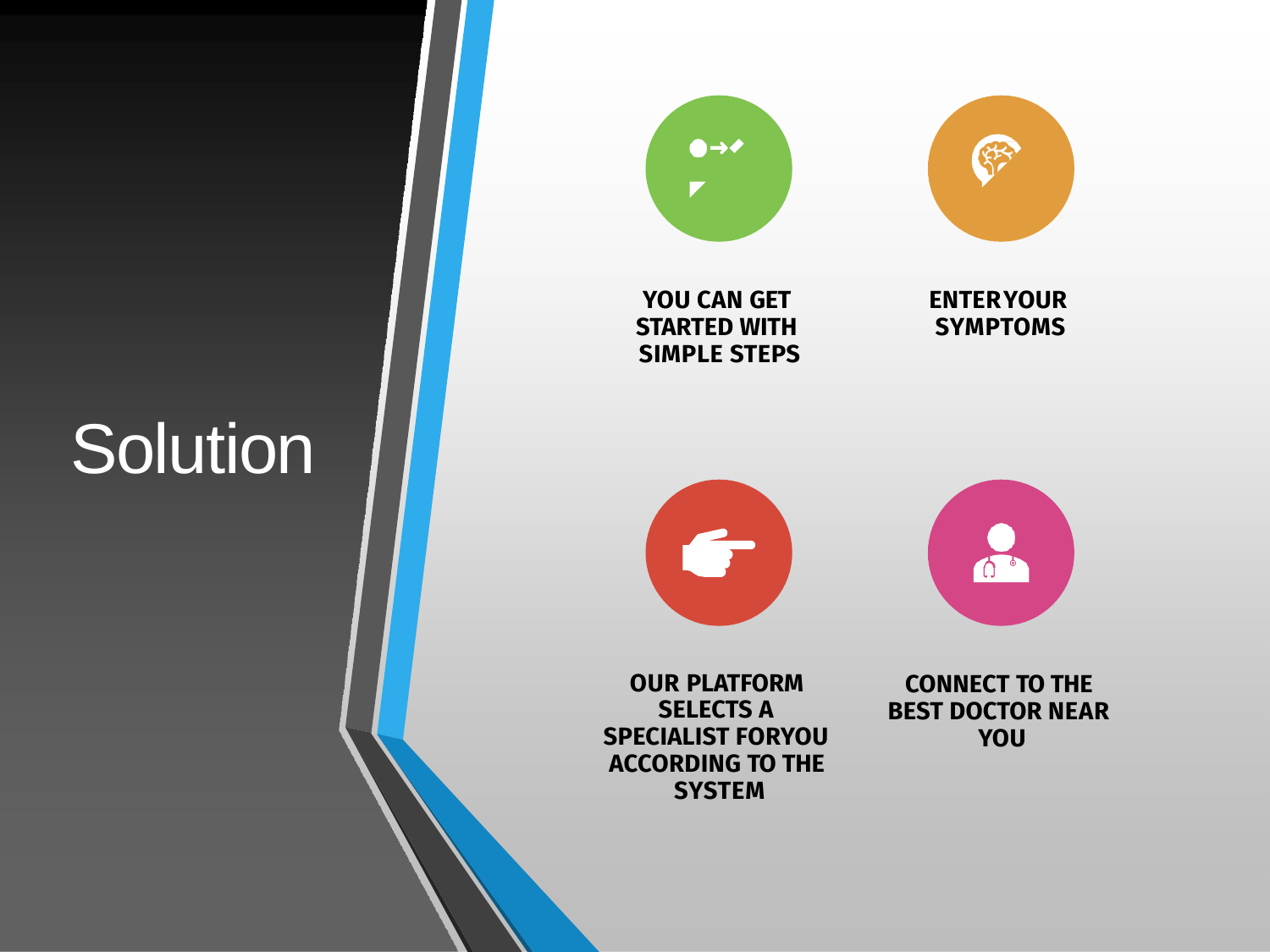

# YOU CAN GET  STARTED WITH  SIMPLE STEPS
ENTERYOUR  SYMPTOMS
Solution

OUR PLATFORM  SELECTS A  SPECIALIST FORYOU  ACCORDING TO THE  SYSTEM
CONNECT TO THE  BEST DOCTOR NEAR  YOU